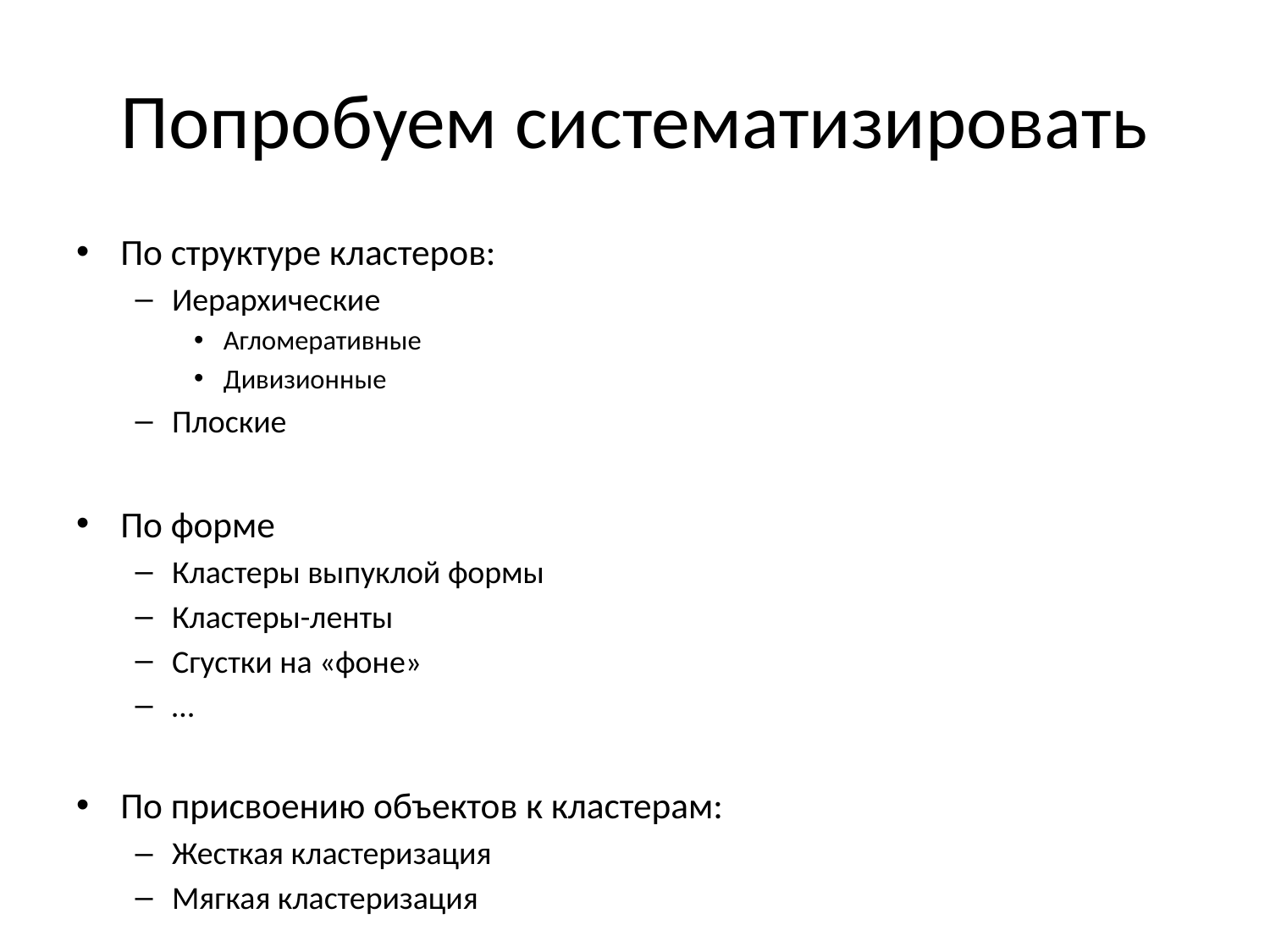

# Попробуем систематизировать
По структуре кластеров:
Иерархические
Агломеративные
Дивизионные
Плоские

По форме
Кластеры выпуклой формы
Кластеры-ленты
Сгустки на «фоне»
…

По присвоению объектов к кластерам:
Жесткая кластеризация
Мягкая кластеризация